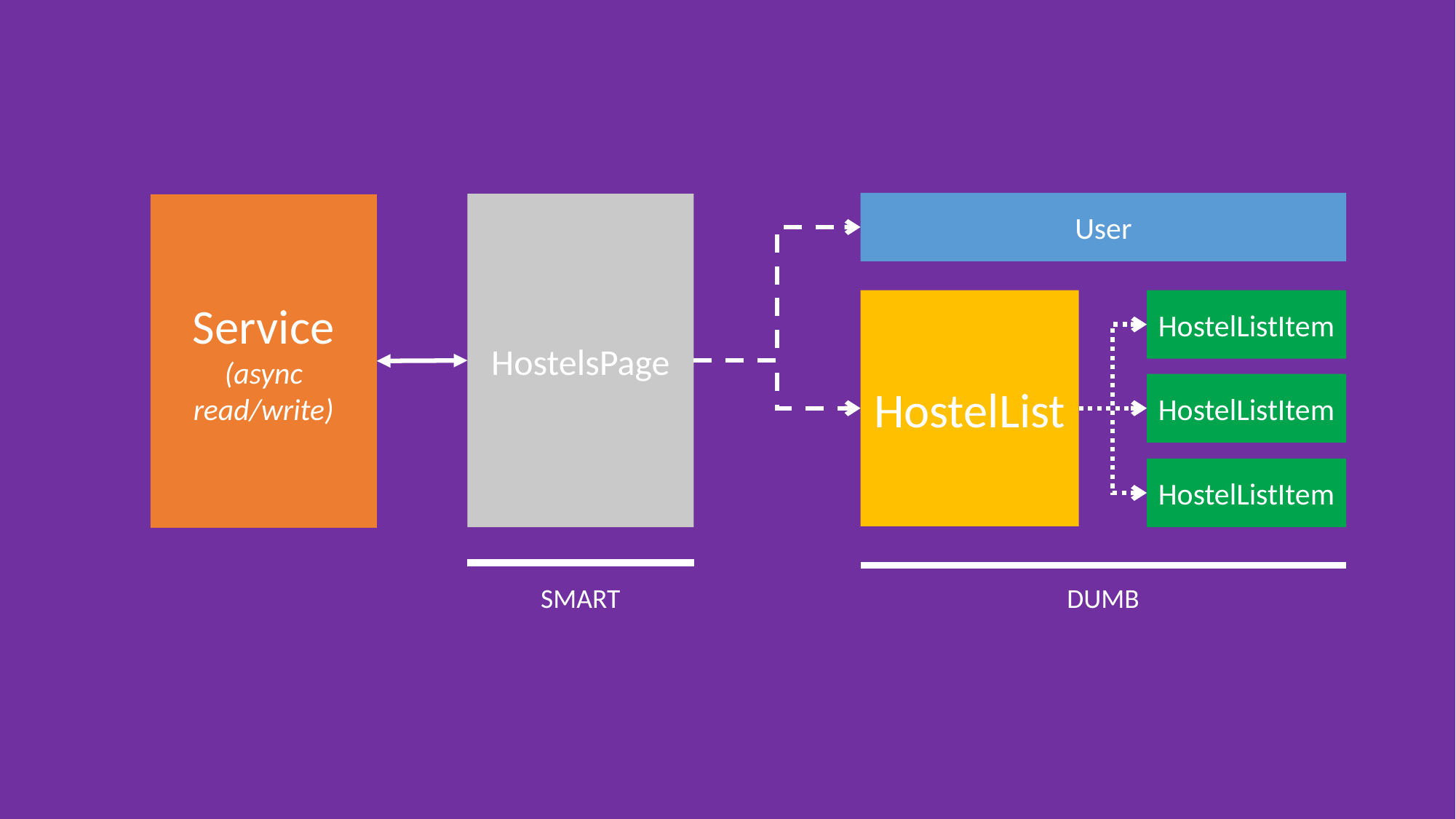

User
HostelsPage
Service
(async read/write)
HostelList
HostelListItem
HostelListItem
HostelListItem
SMART
DUMB